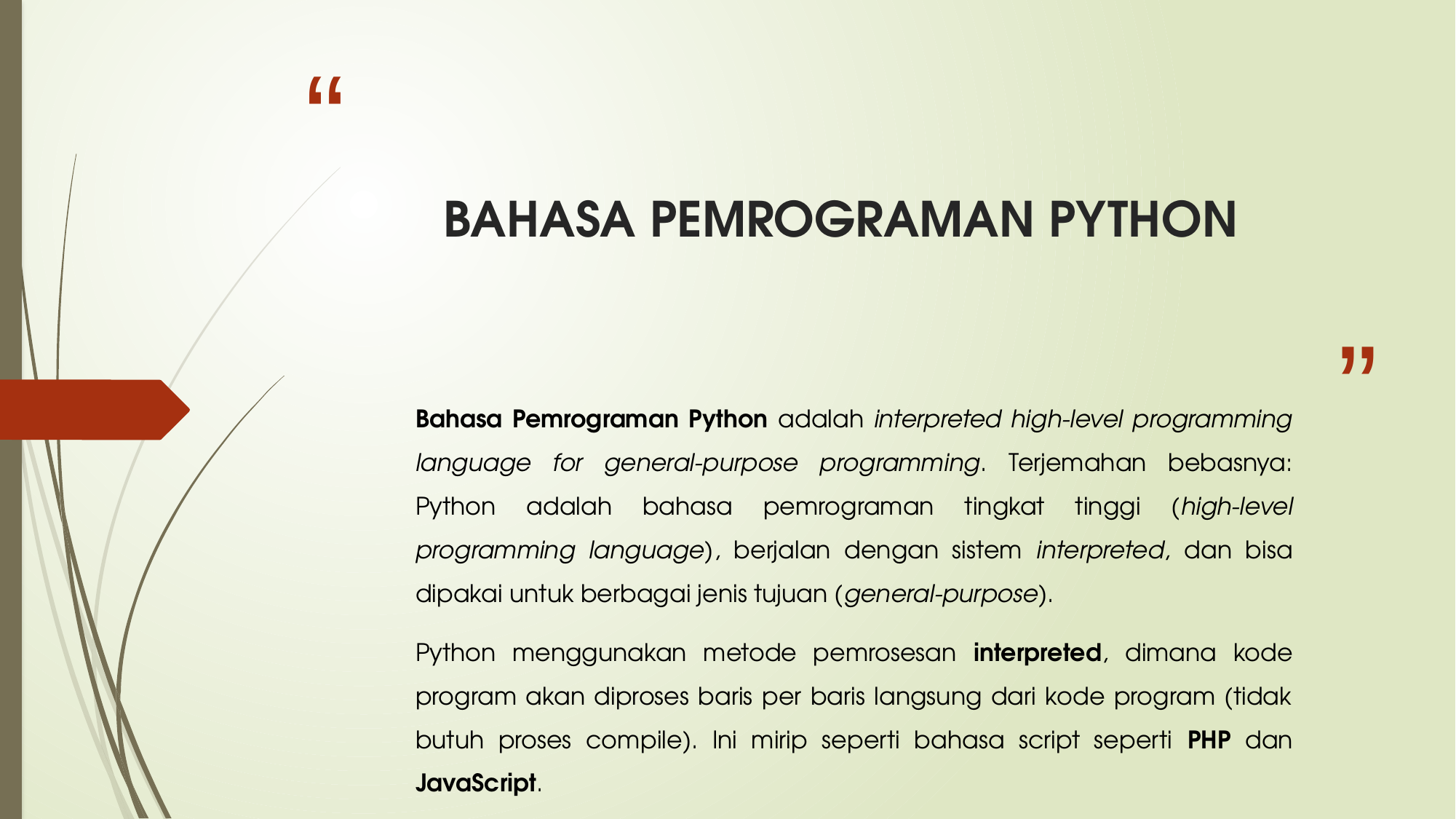

# BAHASA PEMROGRAMAN PYTHON
Bahasa Pemrograman Python adalah interpreted high-level programming language for general-purpose programming. Terjemahan bebasnya: Python adalah bahasa pemrograman tingkat tinggi (high-level programming language), berjalan dengan sistem interpreted, dan bisa dipakai untuk berbagai jenis tujuan (general-purpose).
Python menggunakan metode pemrosesan interpreted, dimana kode program akan diproses baris per baris langsung dari kode program (tidak butuh proses compile). Ini mirip seperti bahasa script seperti PHP dan JavaScript.